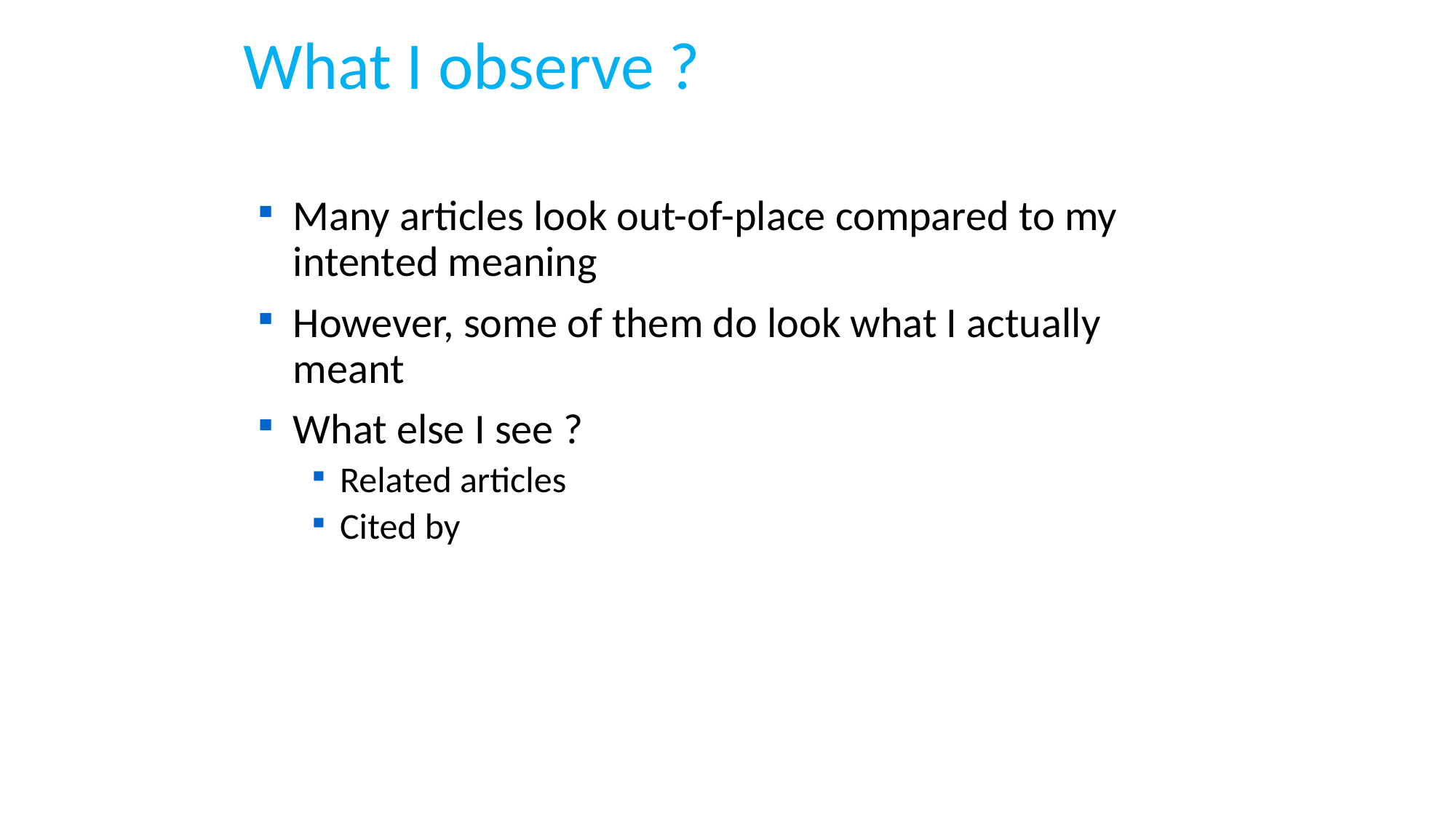

# What I observe ?
Many articles look out-of-place compared to my intented meaning
However, some of them do look what I actually meant
What else I see ?
Related articles
Cited by